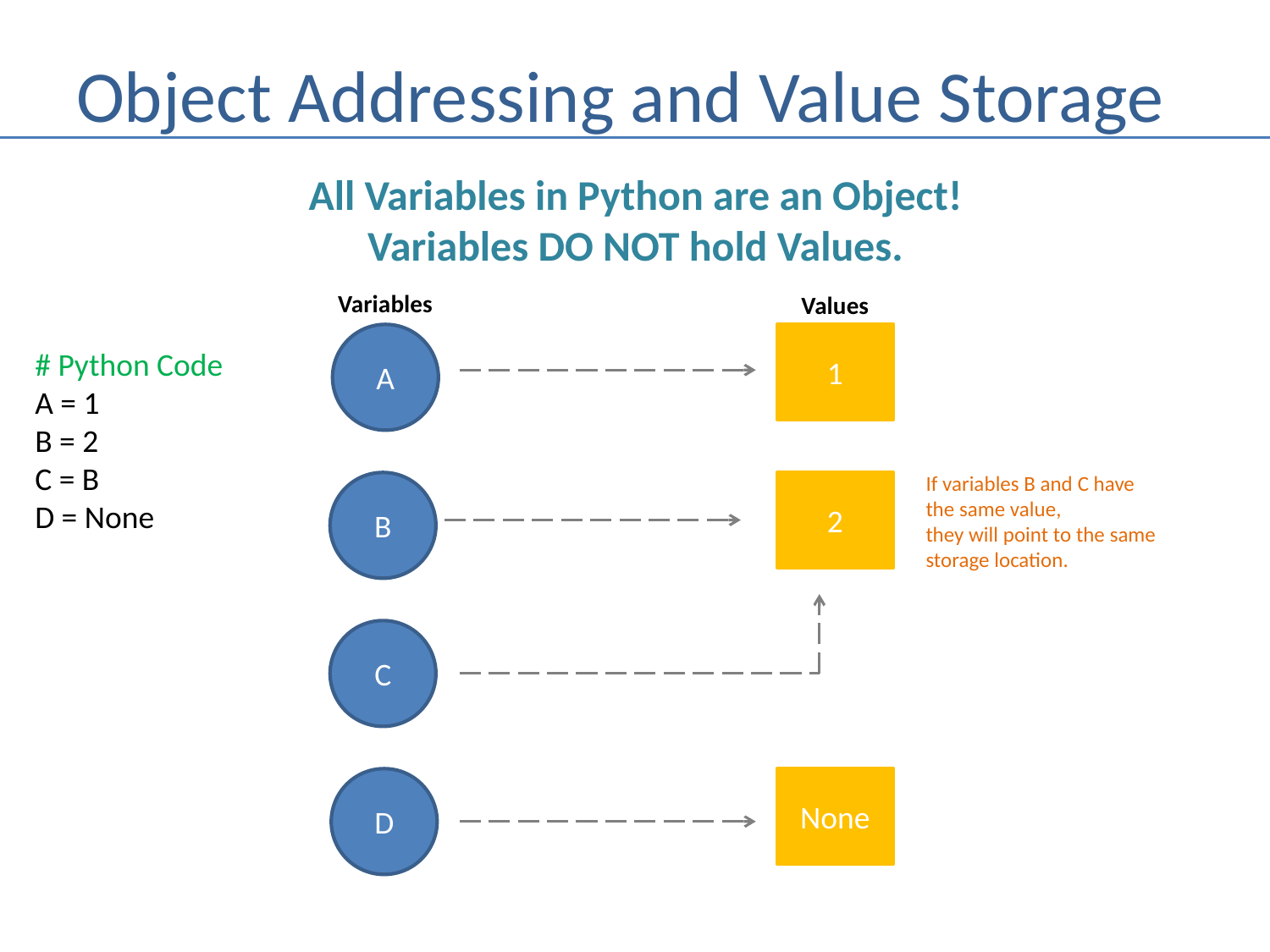

# Object Addressing and Value Storage
All Variables in Python are an Object!
Variables DO NOT hold Values.

Variables
Values
A
1
# Python Code A = 1
B = 2
C = B
D = None
If variables B and C have the same value,
they will point to the same storage location.
B
2
C
D
None